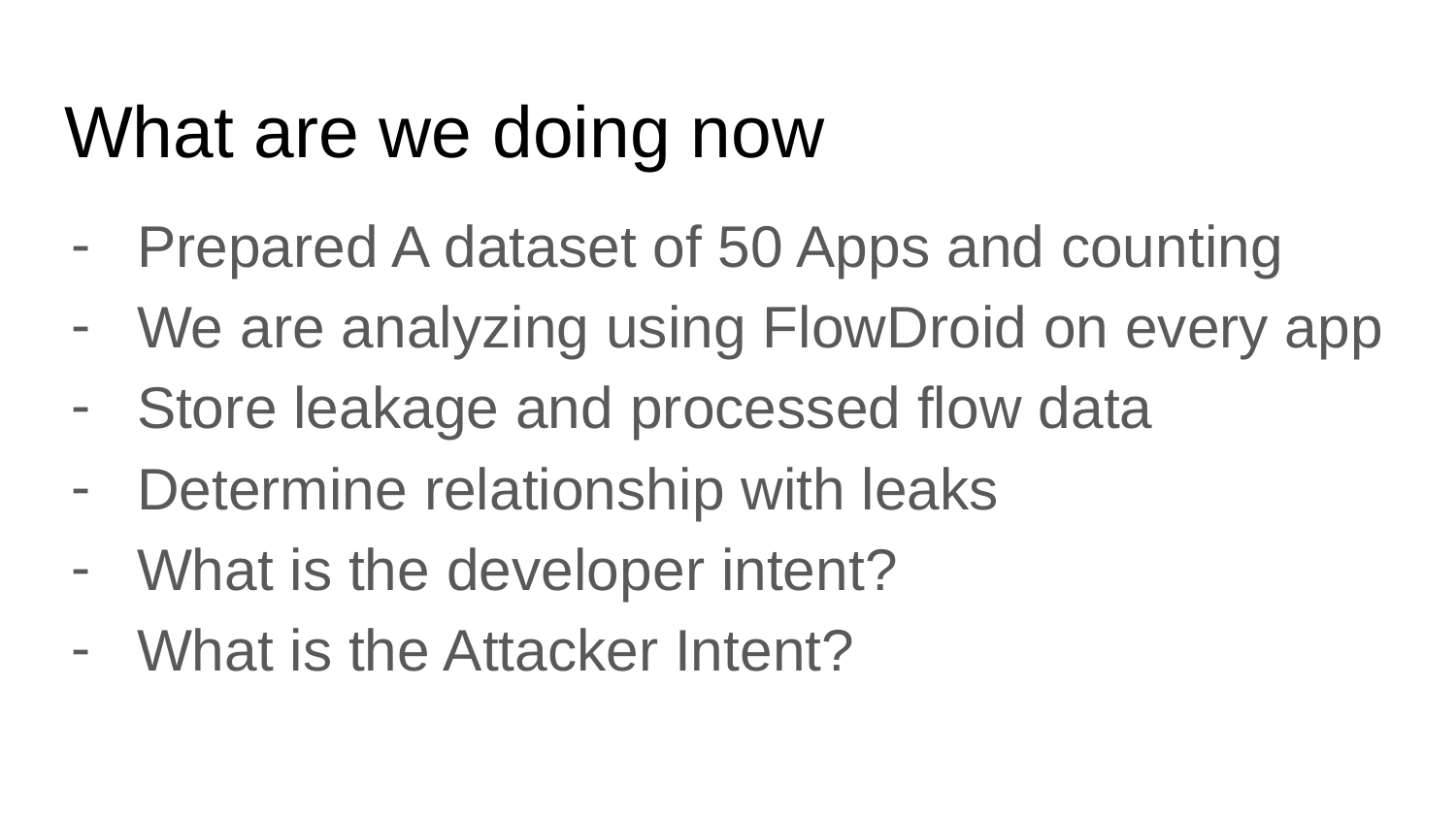

# What are we doing now
Prepared A dataset of 50 Apps and counting
We are analyzing using FlowDroid on every app
Store leakage and processed flow data
Determine relationship with leaks
What is the developer intent?
What is the Attacker Intent?